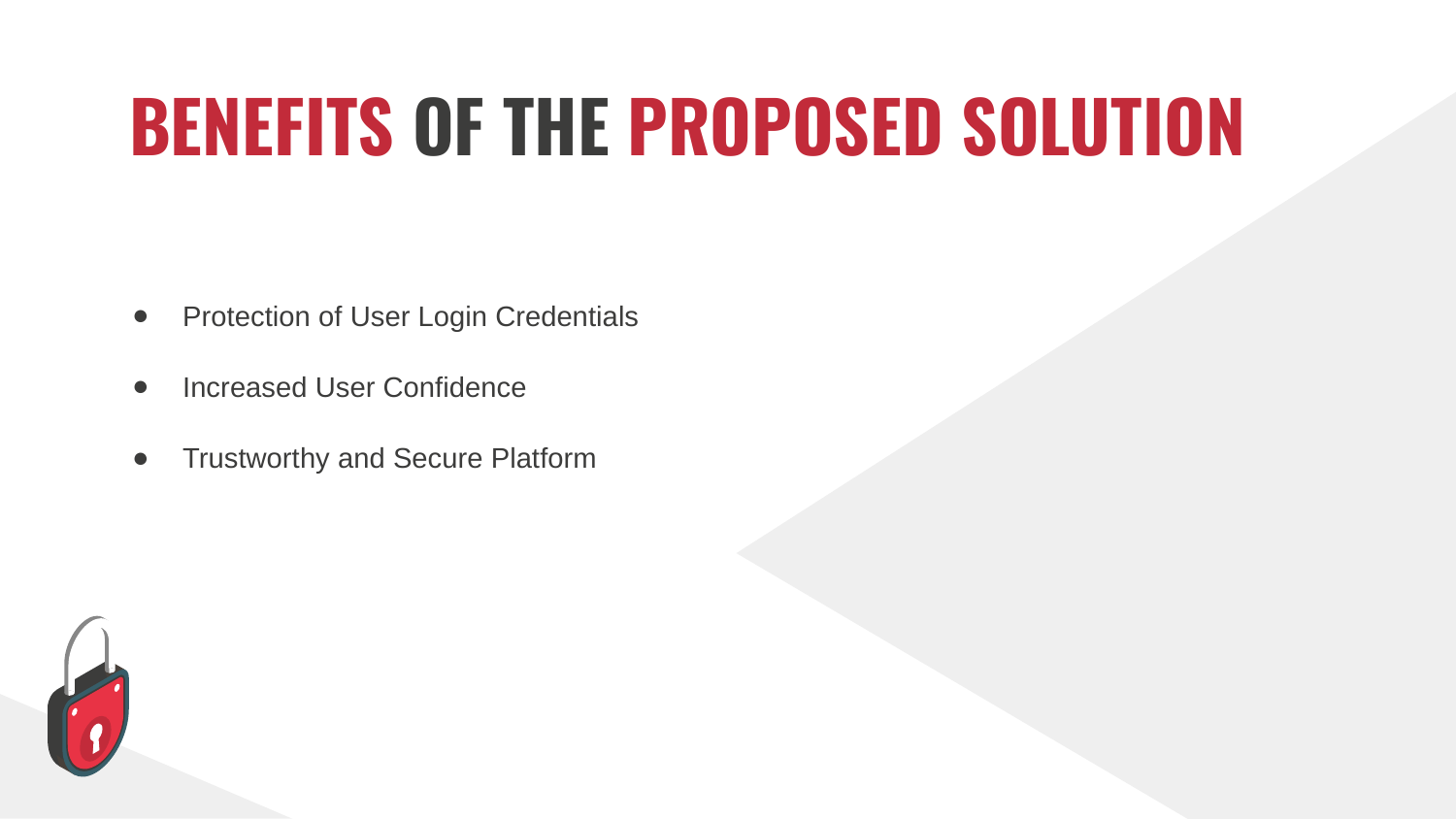

# BENEFITS OF THE PROPOSED SOLUTION

Protection of User Login Credentials
Increased User Confidence
Trustworthy and Secure Platform